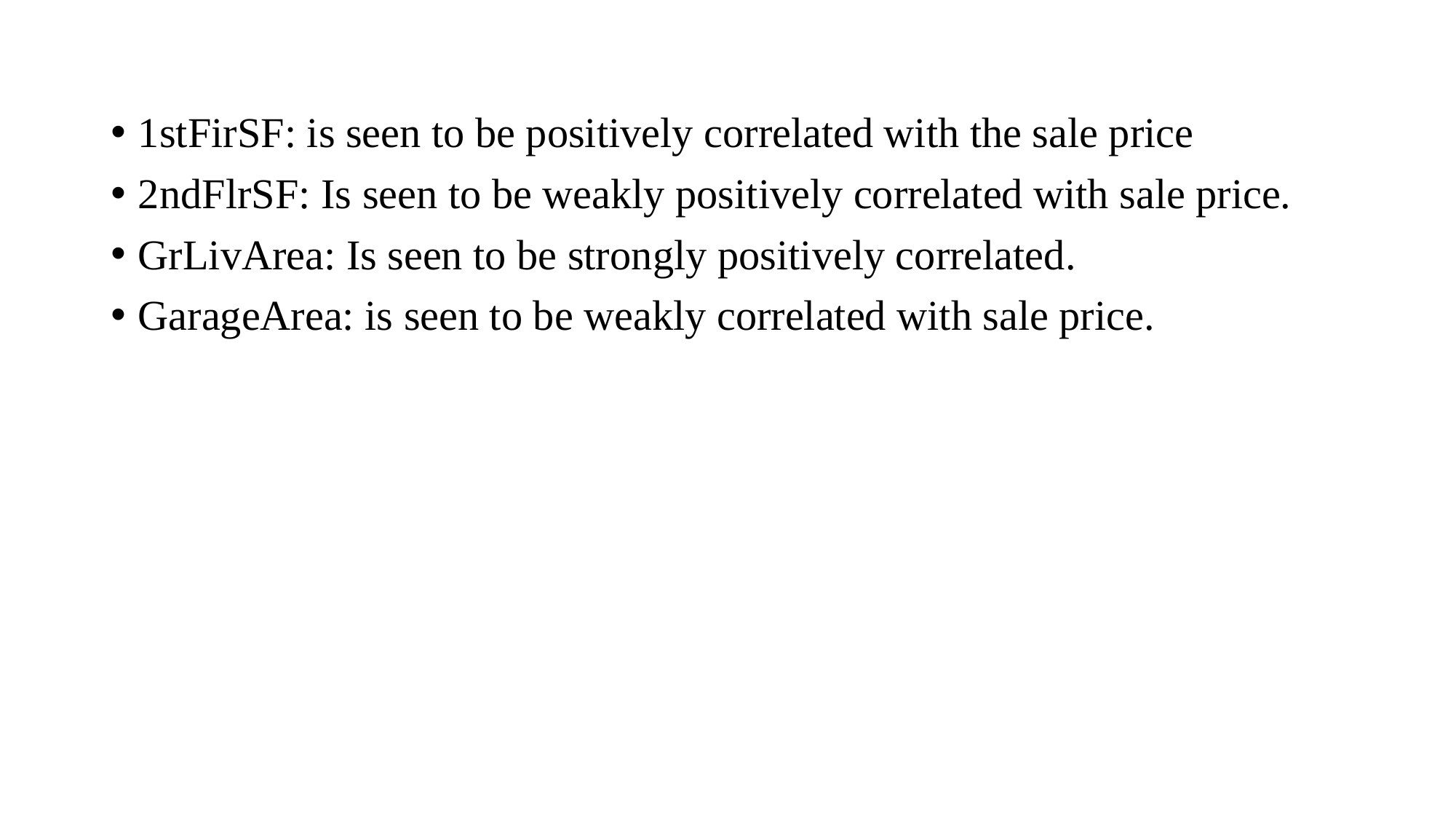

1stFirSF: is seen to be positively correlated with the sale price
2ndFlrSF: Is seen to be weakly positively correlated with sale price.
GrLivArea: Is seen to be strongly positively correlated.
GarageArea: is seen to be weakly correlated with sale price.